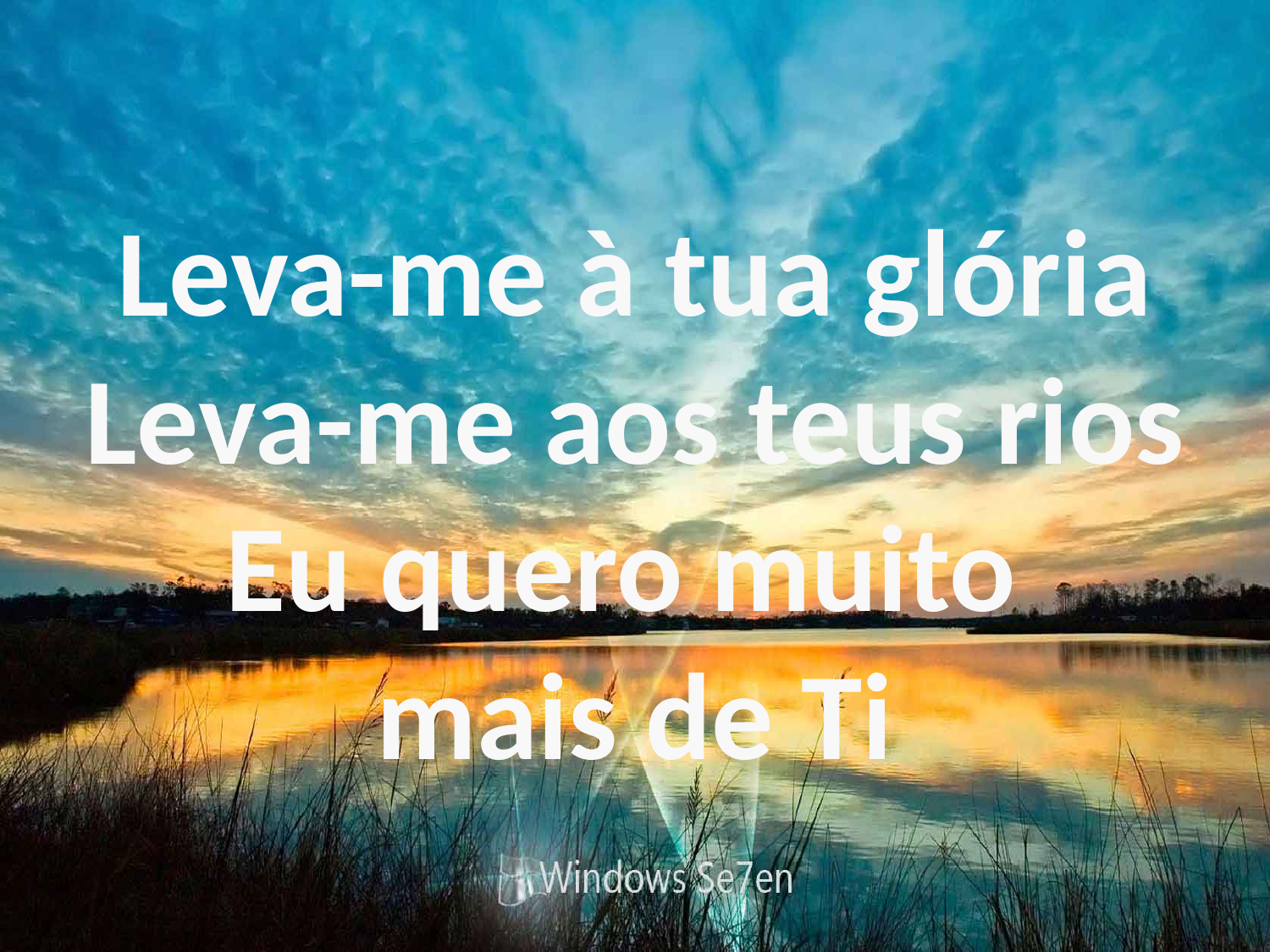

Leva-me à tua glória
Leva-me aos teus rios
Eu quero muito
mais de Ti